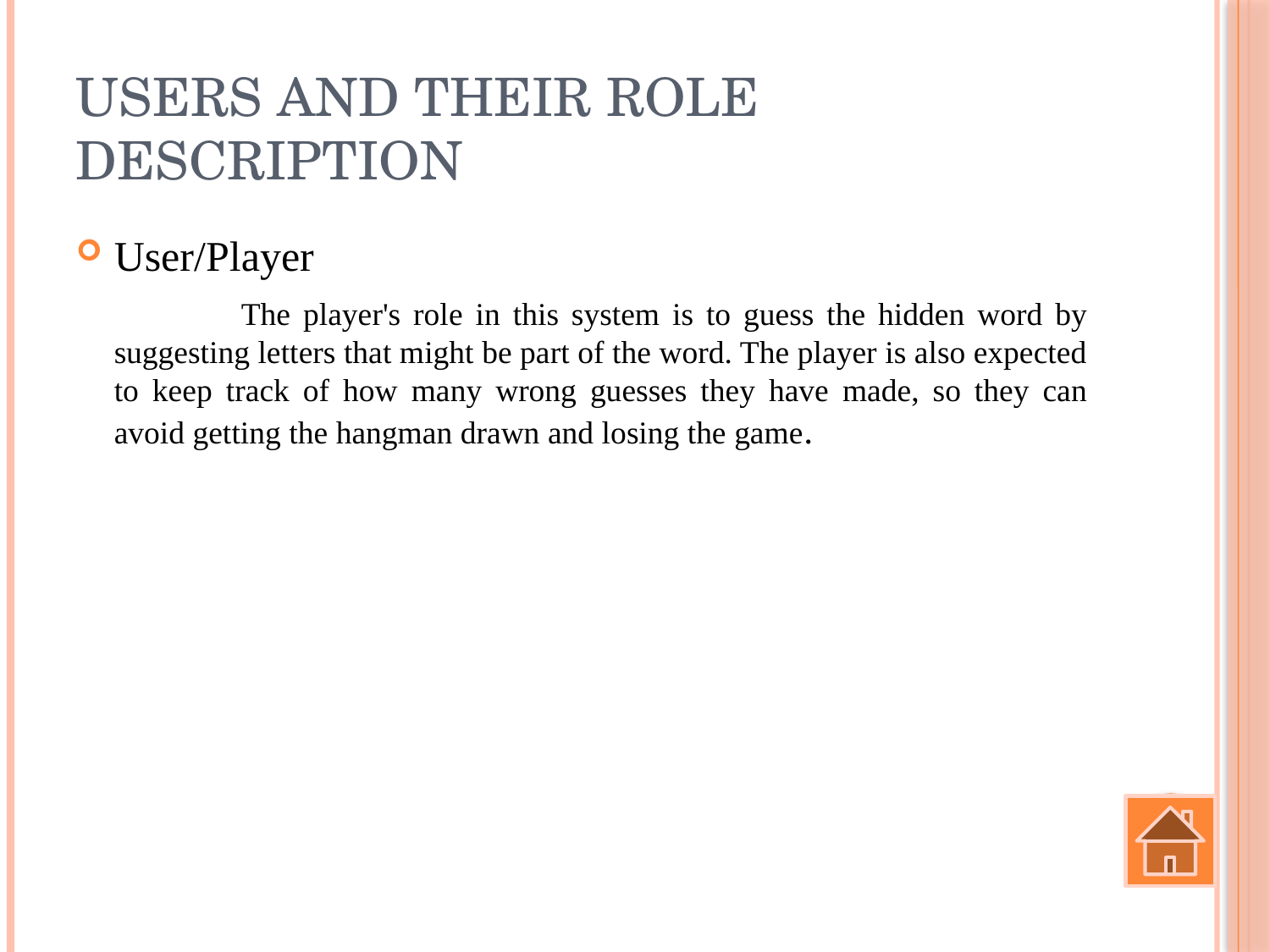

# Users and their role description
User/Player
		The player's role in this system is to guess the hidden word by suggesting letters that might be part of the word. The player is also expected to keep track of how many wrong guesses they have made, so they can avoid getting the hangman drawn and losing the game.